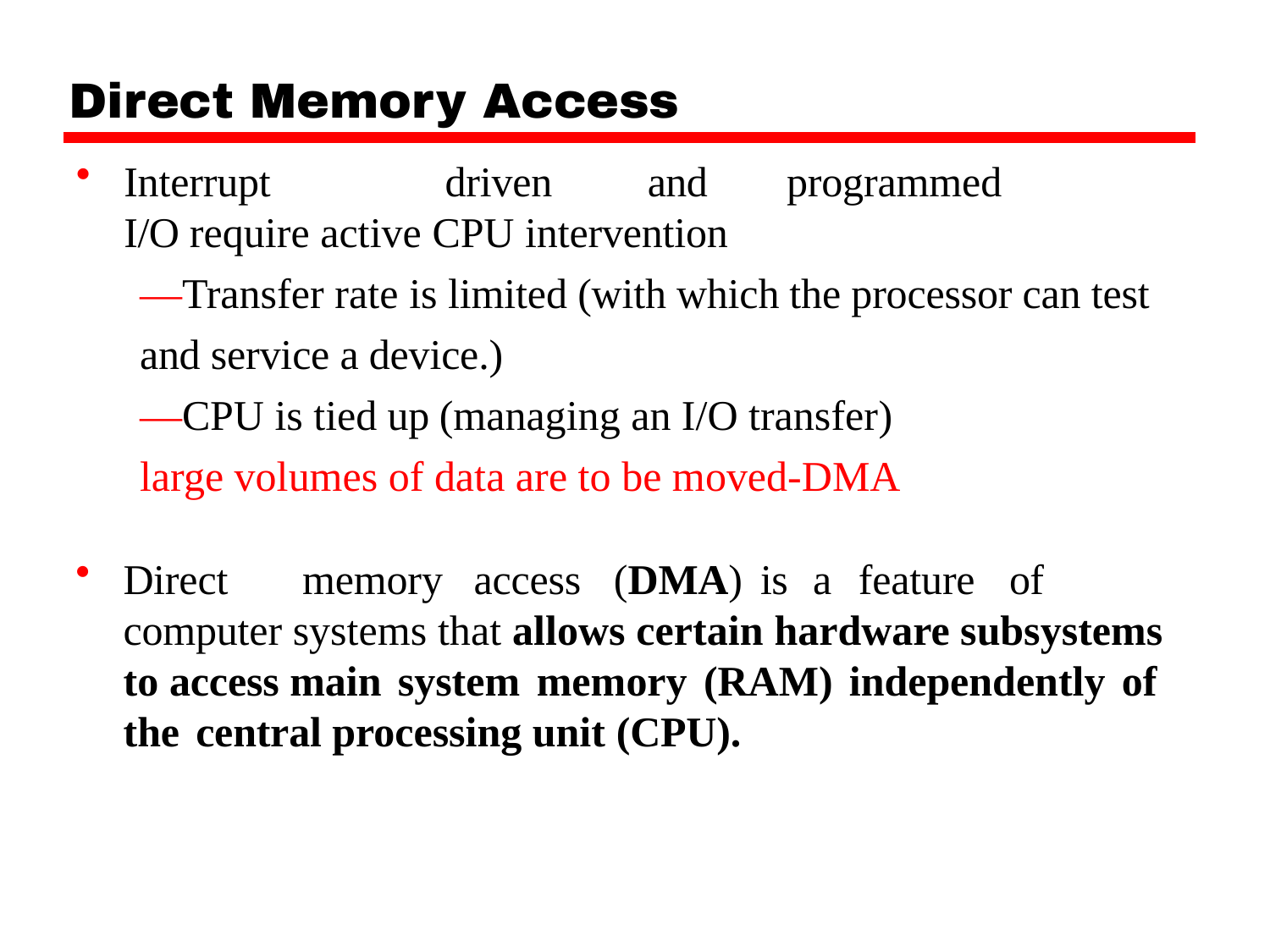

# Direct Memory Access
Interrupt	driven	and	programmed	I/O require active CPU intervention
—Transfer rate is limited (with which the processor can test
and service a device.)
—CPU is tied up (managing an I/O transfer)
large volumes of data are to be moved-DMA
Direct	memory	access	(DMA)	is	a	feature	of	computer systems that allows certain hardware subsystems to access main system memory (RAM) independently of the central processing unit (CPU).